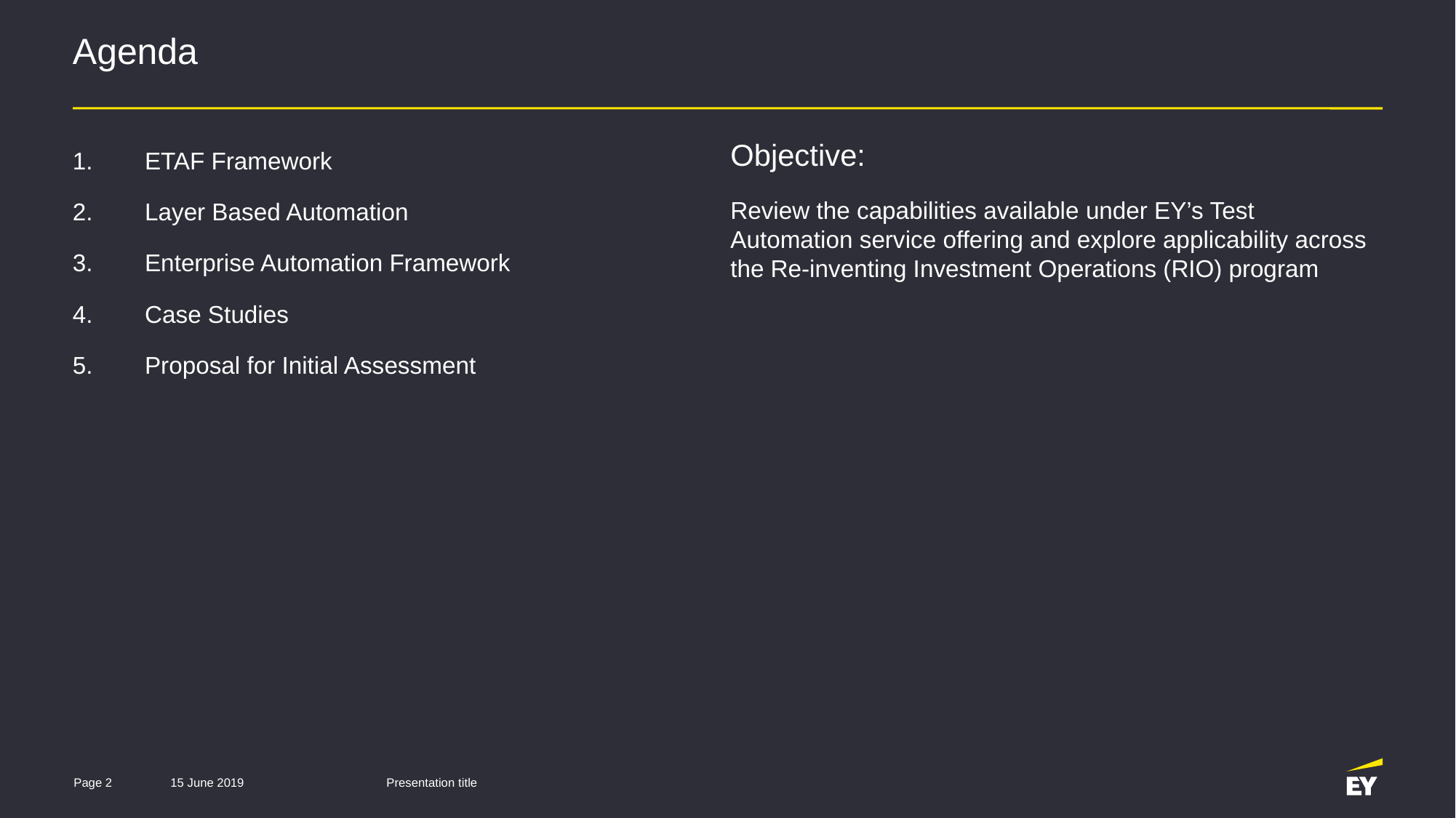

# Agenda
Objective:
| 1. | ETAF Framework |
| --- | --- |
| 2. | Layer Based Automation |
| 3. | Enterprise Automation Framework |
| 4. | Case Studies |
| 5. | Proposal for Initial Assessment |
Review the capabilities available under EY’s Test Automation service offering and explore applicability across the Re-inventing Investment Operations (RIO) program

Page 2
15 June 2019
Presentation title